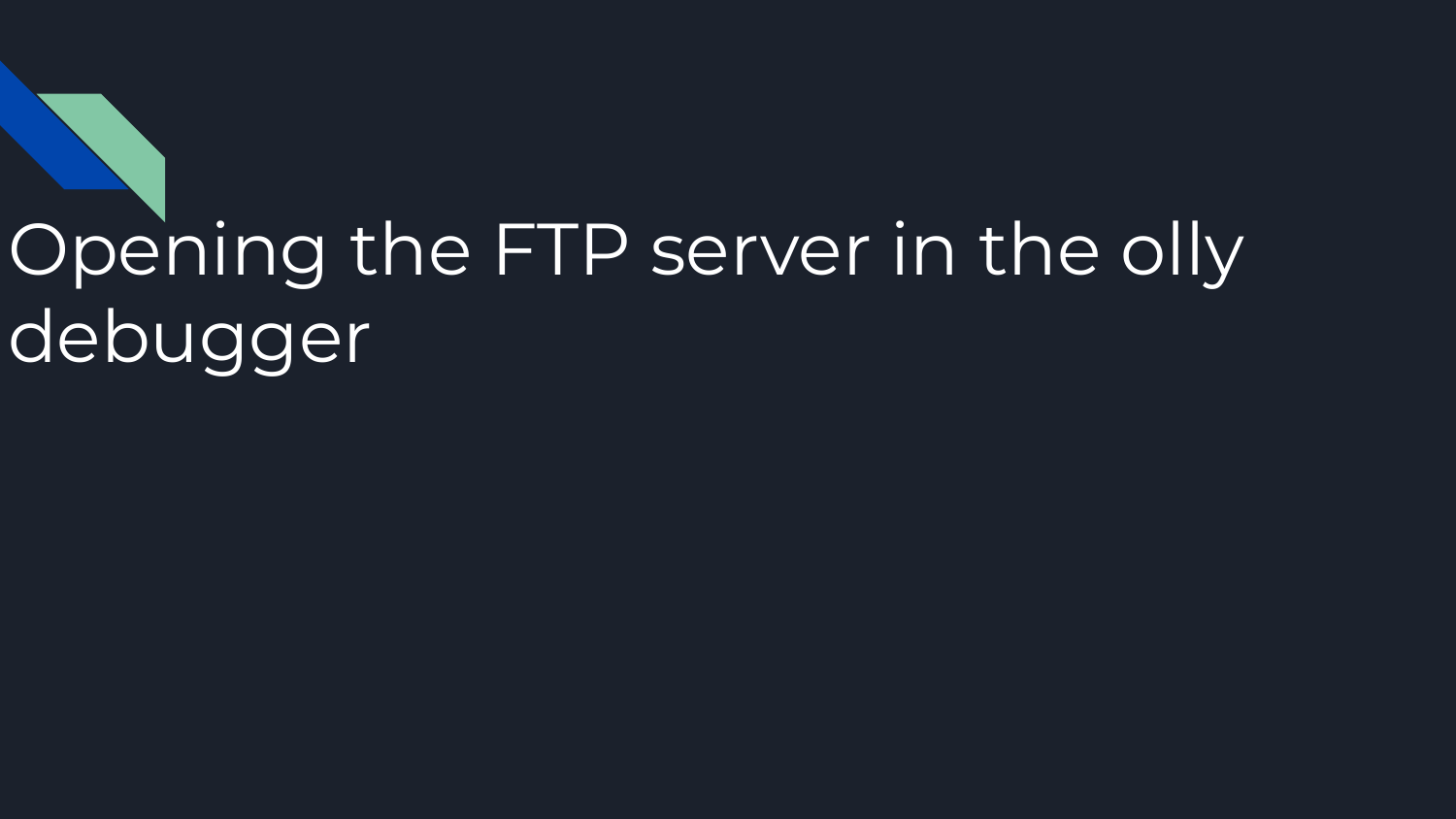

# Opening the FTP server in the olly debugger